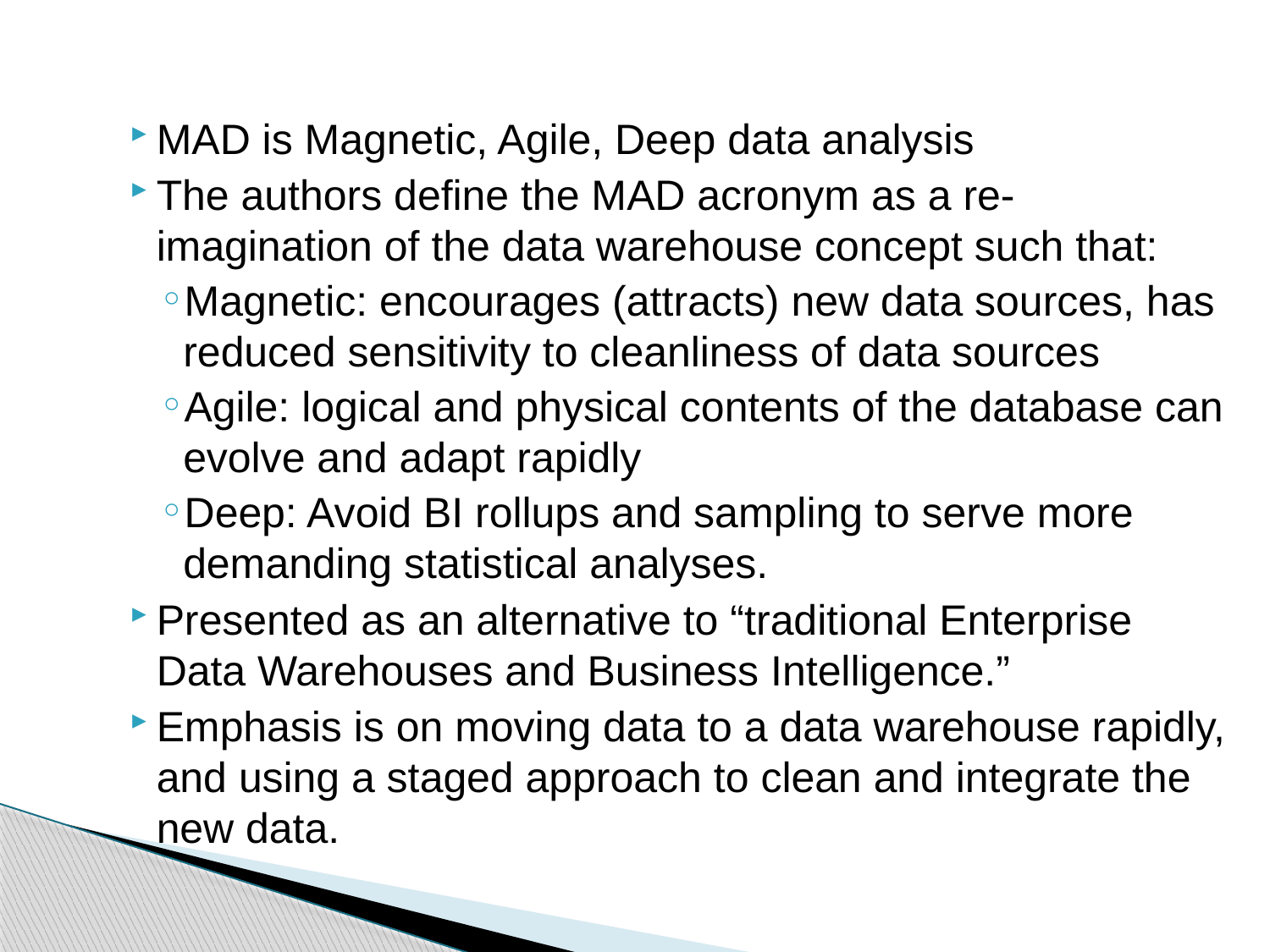

#
MAD is Magnetic, Agile, Deep data analysis
The authors define the MAD acronym as a re-imagination of the data warehouse concept such that:
Magnetic: encourages (attracts) new data sources, has reduced sensitivity to cleanliness of data sources
Agile: logical and physical contents of the database can evolve and adapt rapidly
Deep: Avoid BI rollups and sampling to serve more demanding statistical analyses.
Presented as an alternative to “traditional Enterprise Data Warehouses and Business Intelligence.”
Emphasis is on moving data to a data warehouse rapidly, and using a staged approach to clean and integrate the new data.